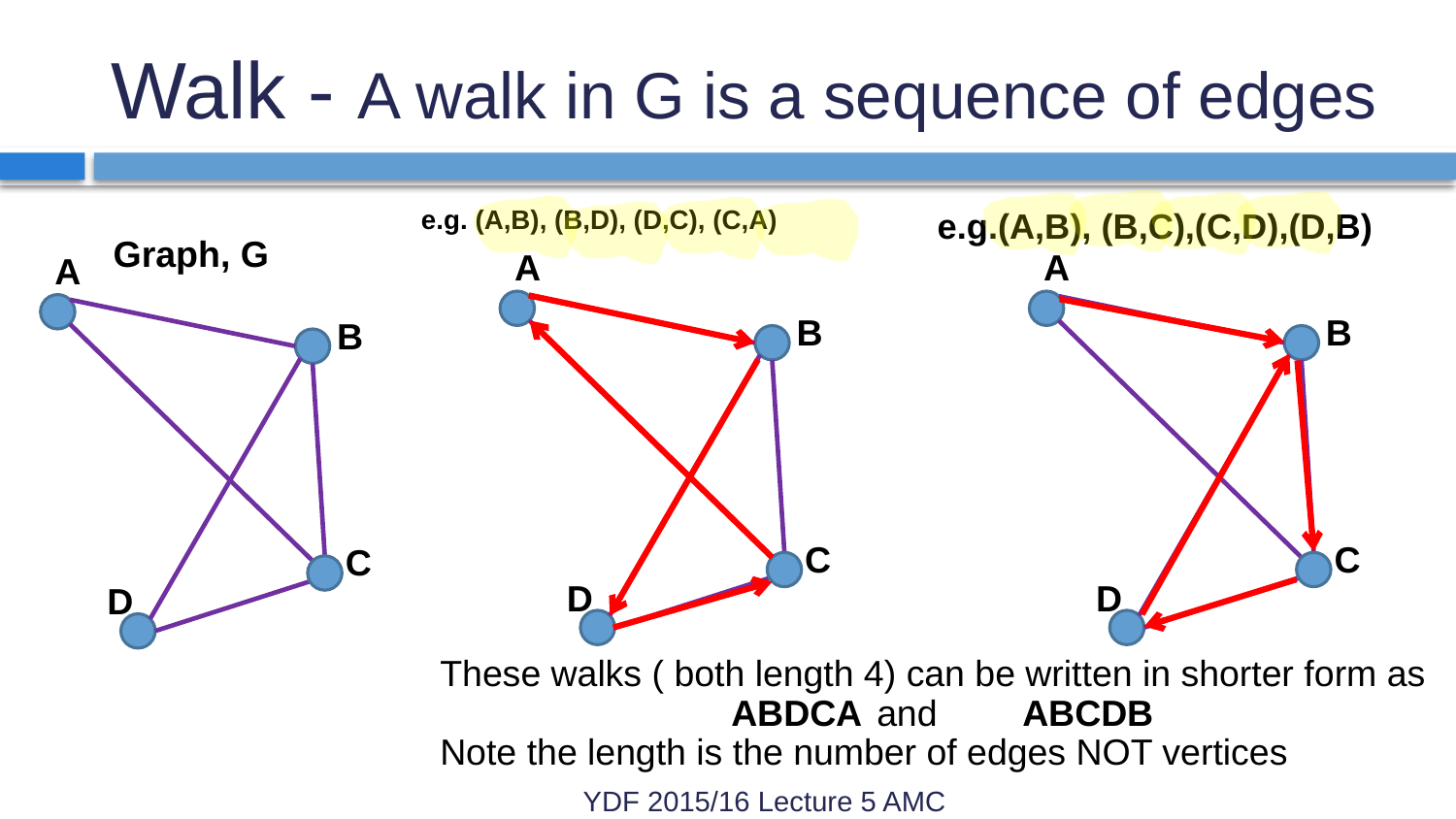

# Walk - A walk in G is a sequence of edges
e.g. (A,B), (B,D), (D,C), (C,A)

e.g.(A,B), (B,C),(C,D),(D,B)

Graph, G
A

B

C

D

A

B

C

D

A

B

C

D

These walks ( both length 4) can be written in shorter form as
		ABDCA	and	ABCDB
Note the length is the number of edges NOT vertices
YDF 2015/16 Lecture 5 AMC